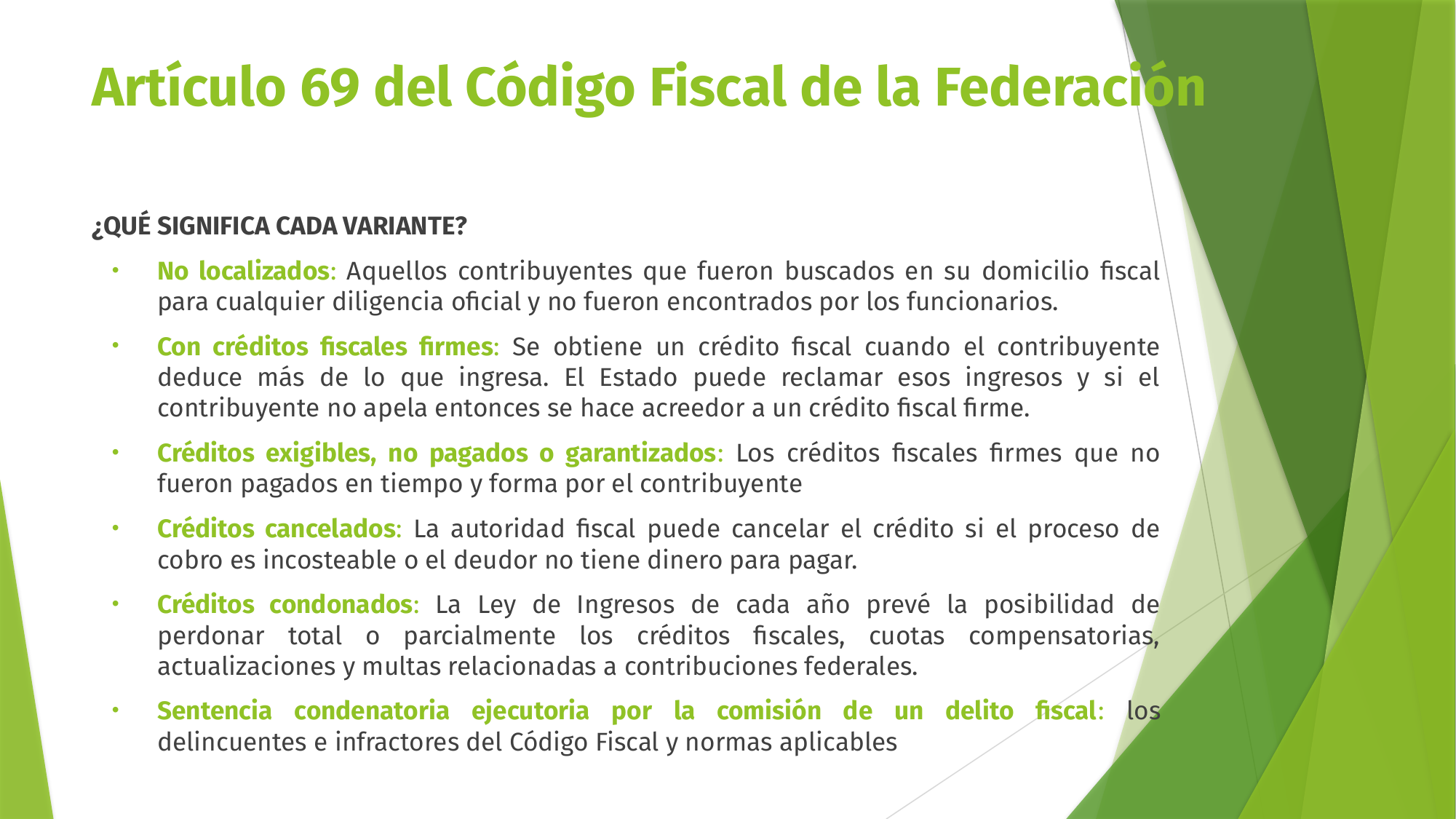

# Artículo 69 del Código Fiscal de la Federación
¿QUÉ SIGNIFICA CADA VARIANTE?
No localizados: Aquellos contribuyentes que fueron buscados en su domicilio fiscal para cualquier diligencia oficial y no fueron encontrados por los funcionarios.
Con créditos fiscales firmes: Se obtiene un crédito fiscal cuando el contribuyente deduce más de lo que ingresa. El Estado puede reclamar esos ingresos y si el contribuyente no apela entonces se hace acreedor a un crédito fiscal firme.
Créditos exigibles, no pagados o garantizados: Los créditos fiscales firmes que no fueron pagados en tiempo y forma por el contribuyente
Créditos cancelados: La autoridad fiscal puede cancelar el crédito si el proceso de cobro es incosteable o el deudor no tiene dinero para pagar.
Créditos condonados: La Ley de Ingresos de cada año prevé la posibilidad de perdonar total o parcialmente los créditos fiscales, cuotas compensatorias, actualizaciones y multas relacionadas a contribuciones federales.
Sentencia condenatoria ejecutoria por la comisión de un delito fiscal: los delincuentes e infractores del Código Fiscal y normas aplicables